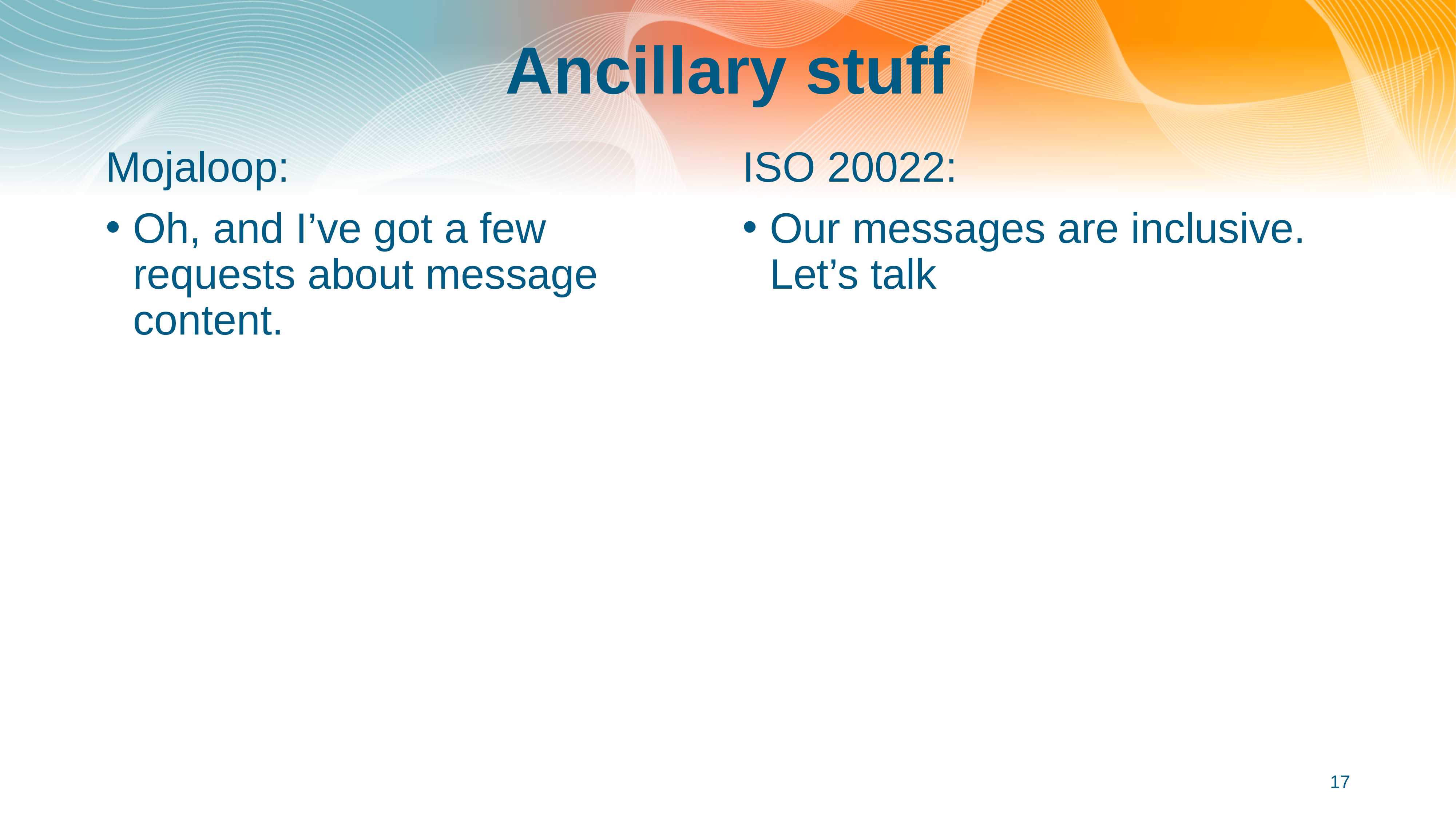

# Ancillary stuff
Mojaloop:
Oh, and I’ve got a few requests about message content.

ISO 20022:
Our messages are inclusive. Let’s talk
17